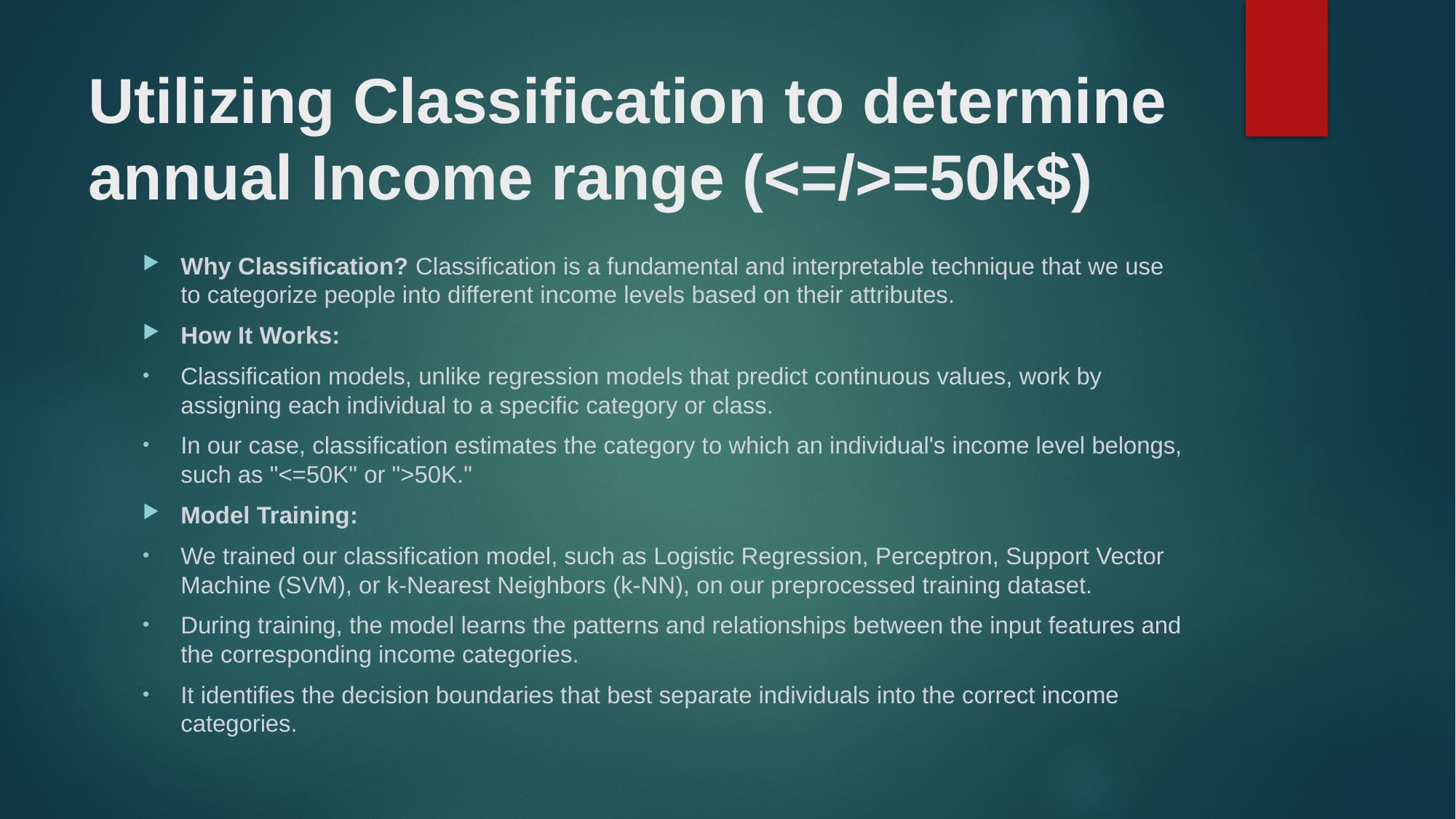

# Utilizing Classification to determine annual Income range (<=/>=50k$)
Why Classification? Classification is a fundamental and interpretable technique that we use to categorize people into different income levels based on their attributes.
How It Works:
Classification models, unlike regression models that predict continuous values, work by assigning each individual to a specific category or class.
In our case, classification estimates the category to which an individual's income level belongs, such as "<=50K" or ">50K."
Model Training:
We trained our classification model, such as Logistic Regression, Perceptron, Support Vector Machine (SVM), or k-Nearest Neighbors (k-NN), on our preprocessed training dataset.
During training, the model learns the patterns and relationships between the input features and the corresponding income categories.
It identifies the decision boundaries that best separate individuals into the correct income categories.